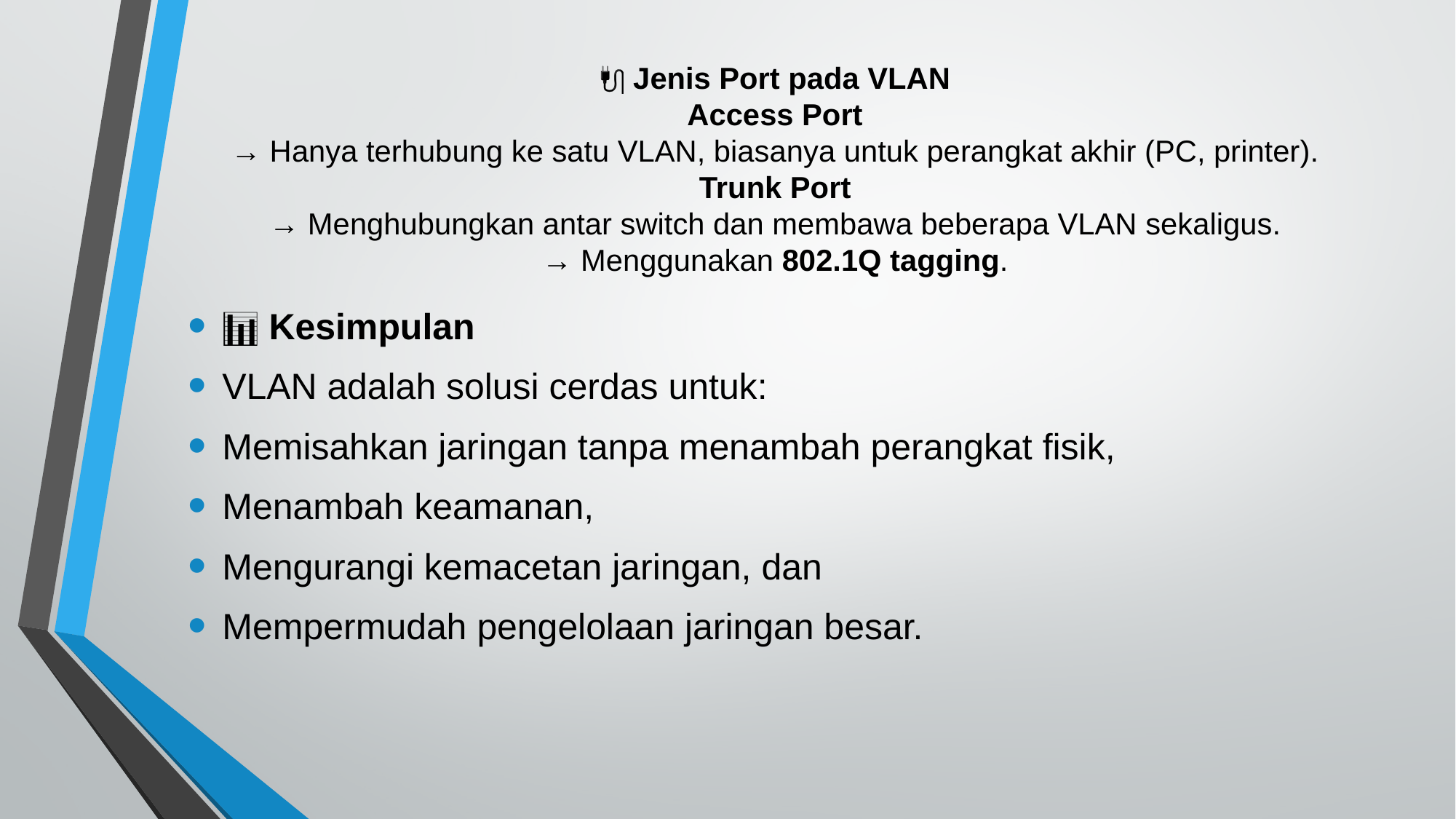

# 🔌 Jenis Port pada VLAN Access Port → Hanya terhubung ke satu VLAN, biasanya untuk perangkat akhir (PC, printer). Trunk Port → Menghubungkan antar switch dan membawa beberapa VLAN sekaligus. → Menggunakan 802.1Q tagging.
📊 Kesimpulan
VLAN adalah solusi cerdas untuk:
Memisahkan jaringan tanpa menambah perangkat fisik,
Menambah keamanan,
Mengurangi kemacetan jaringan, dan
Mempermudah pengelolaan jaringan besar.